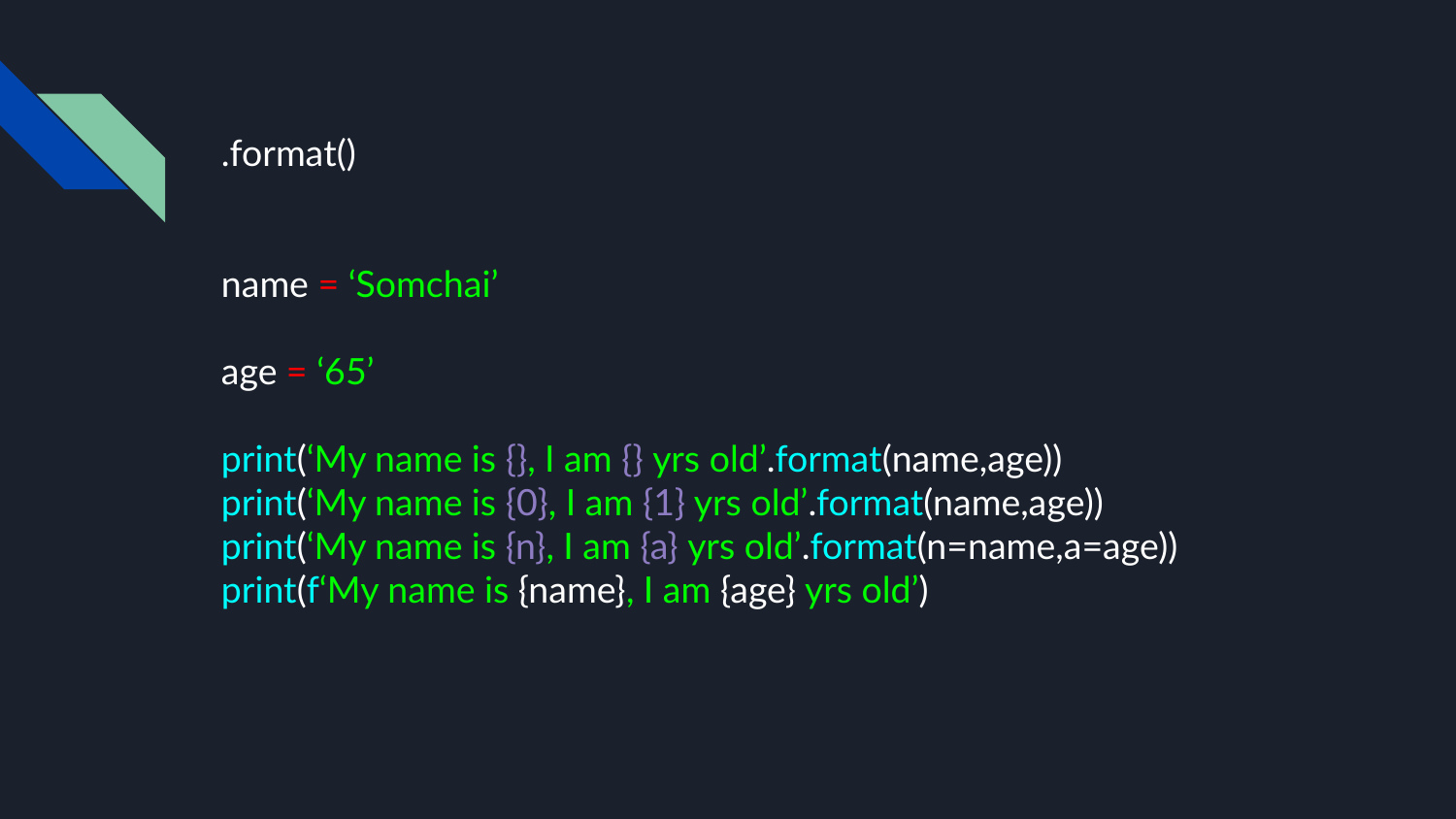

.format()

name = ‘Somchai’

age = ‘65’

print(‘My name is {}, I am {} yrs old’.format(name,age))
print(‘My name is {0}, I am {1} yrs old’.format(name,age))
print(‘My name is {n}, I am {a} yrs old’.format(n=name,a=age))
print(f‘My name is {name}, I am {age} yrs old’)